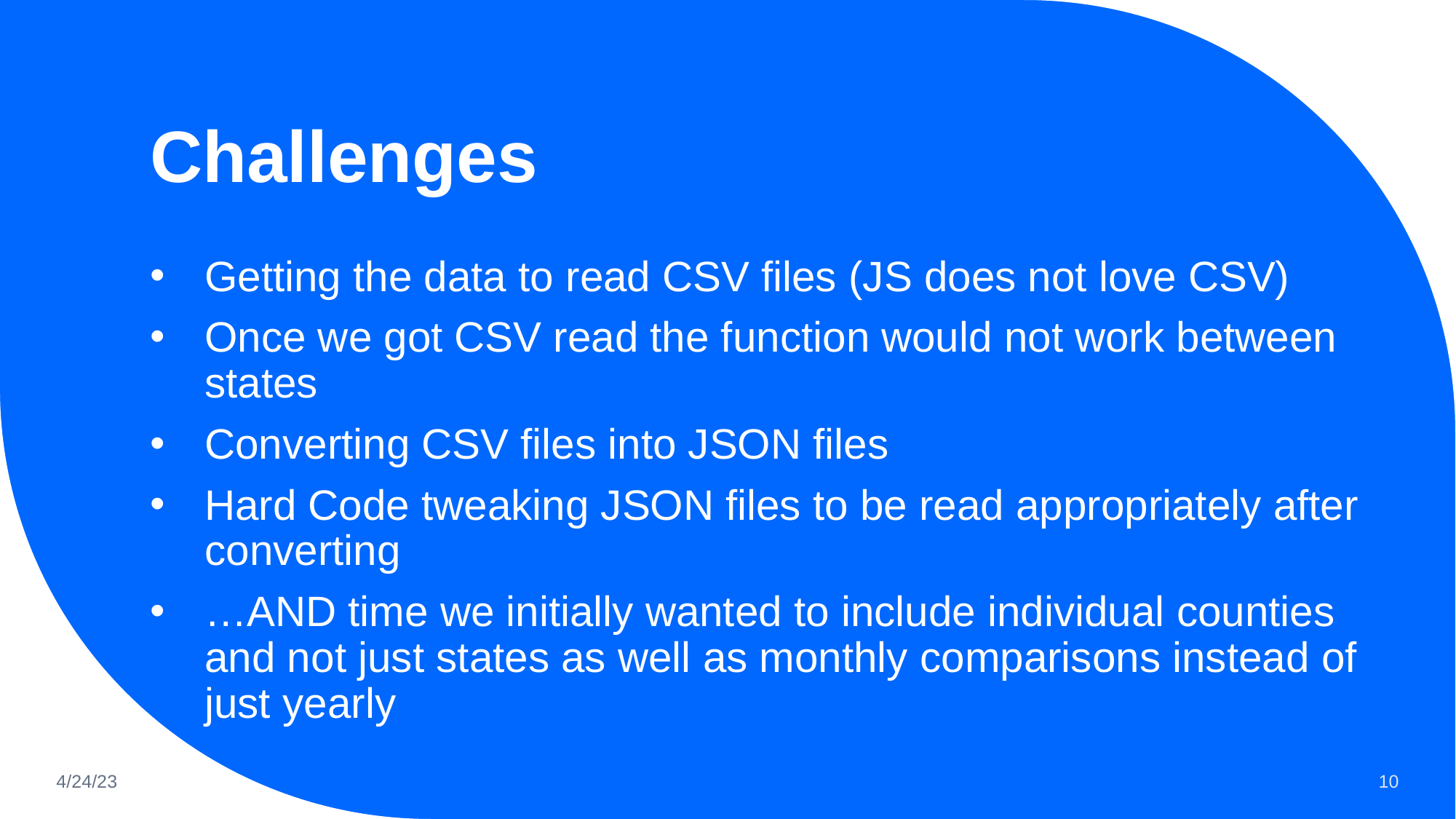

# Challenges
Getting the data to read CSV files (JS does not love CSV)
Once we got CSV read the function would not work between states
Converting CSV files into JSON files
Hard Code tweaking JSON files to be read appropriately after converting
…AND time we initially wanted to include individual counties and not just states as well as monthly comparisons instead of just yearly
4/24/23
10